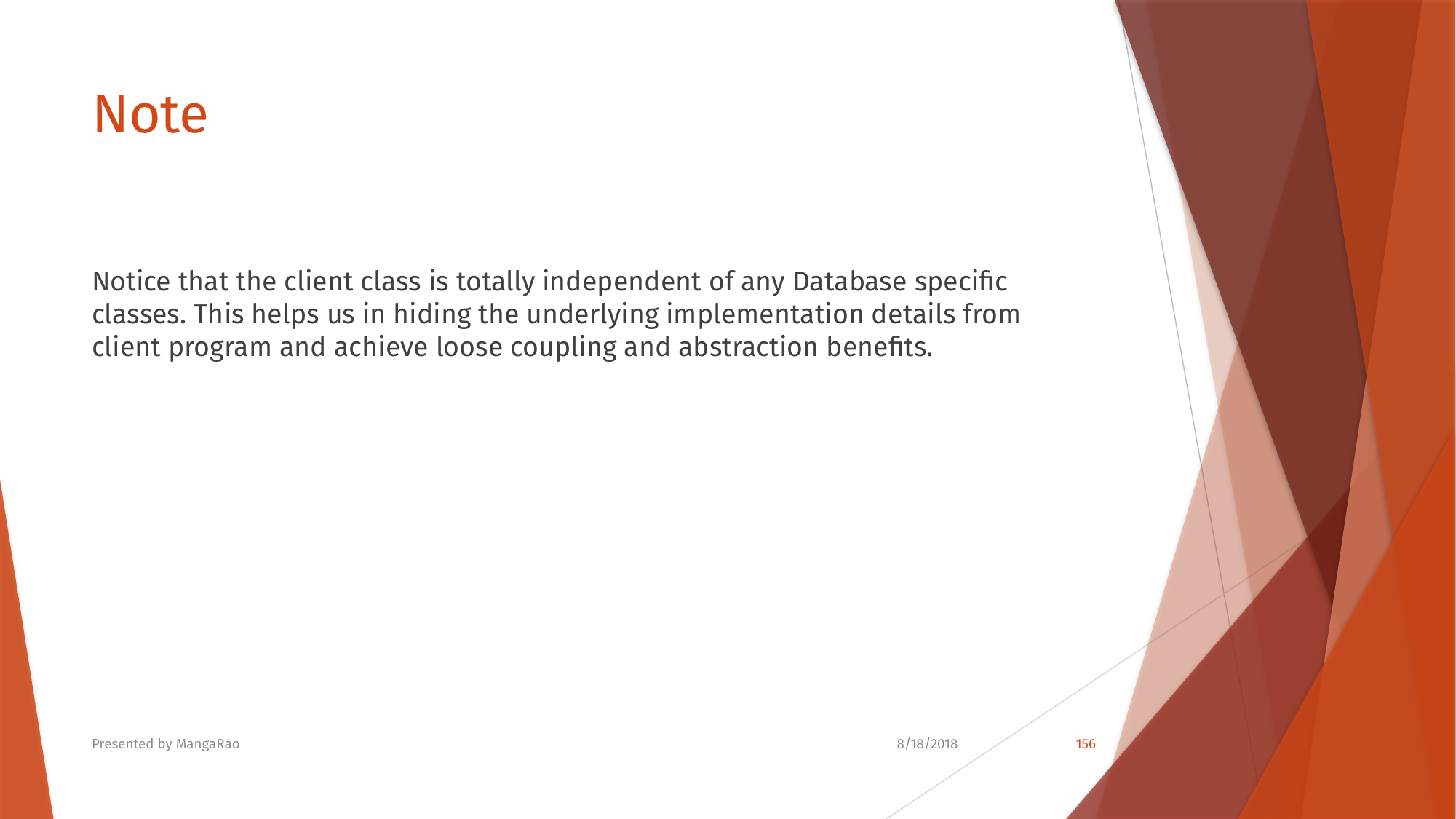

# Note
Notice that the client class is totally independent of any Database specific classes. This helps us in hiding the underlying implementation details from client program and achieve loose coupling and abstraction benefits.
Presented by MangaRao
8/18/2018
156